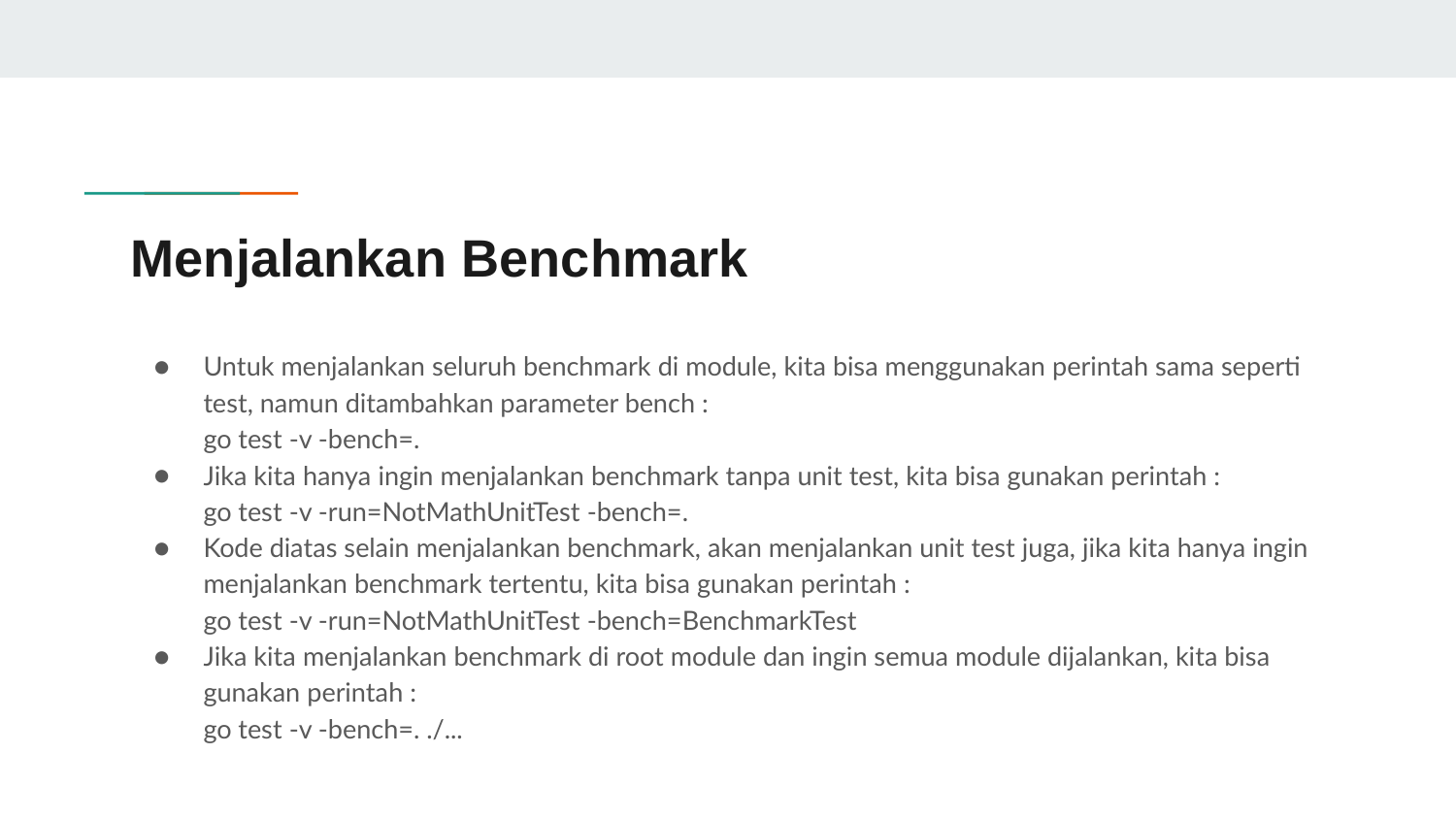

# Menjalankan Benchmark
Untuk menjalankan seluruh benchmark di module, kita bisa menggunakan perintah sama seperti test, namun ditambahkan parameter bench :
go test -v -bench=.
Jika kita hanya ingin menjalankan benchmark tanpa unit test, kita bisa gunakan perintah :
go test -v -run=NotMathUnitTest -bench=.
Kode diatas selain menjalankan benchmark, akan menjalankan unit test juga, jika kita hanya ingin menjalankan benchmark tertentu, kita bisa gunakan perintah :
go test -v -run=NotMathUnitTest -bench=BenchmarkTest
Jika kita menjalankan benchmark di root module dan ingin semua module dijalankan, kita bisa gunakan perintah :
go test -v -bench=. ./...